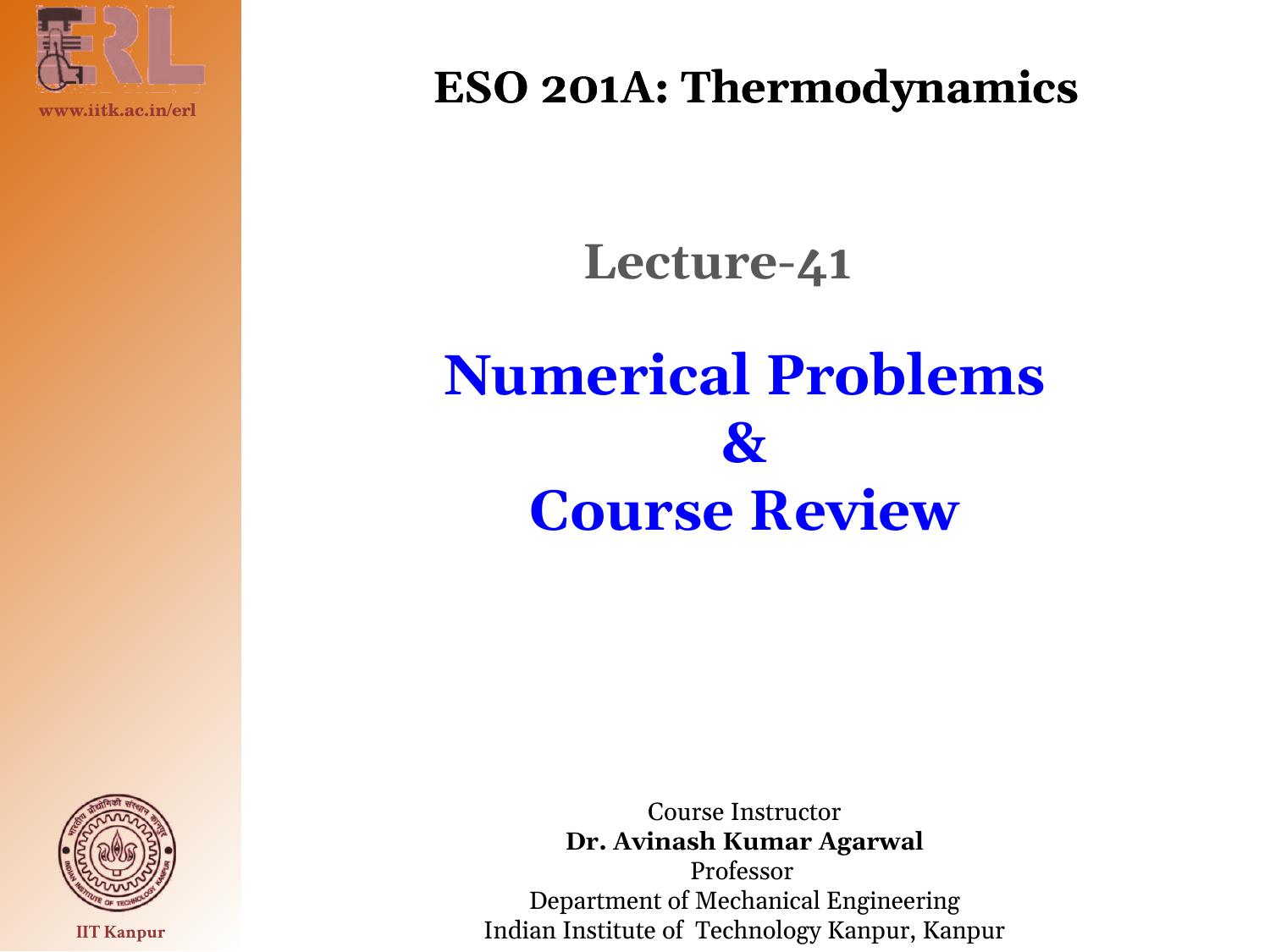

Lecture-41
Numerical Problems
 &
Course Review​
Course Instructor
Dr. Avinash Kumar Agarwal
Professor
Department of Mechanical Engineering
Indian Institute of  Technology Kanpur, Kanpur